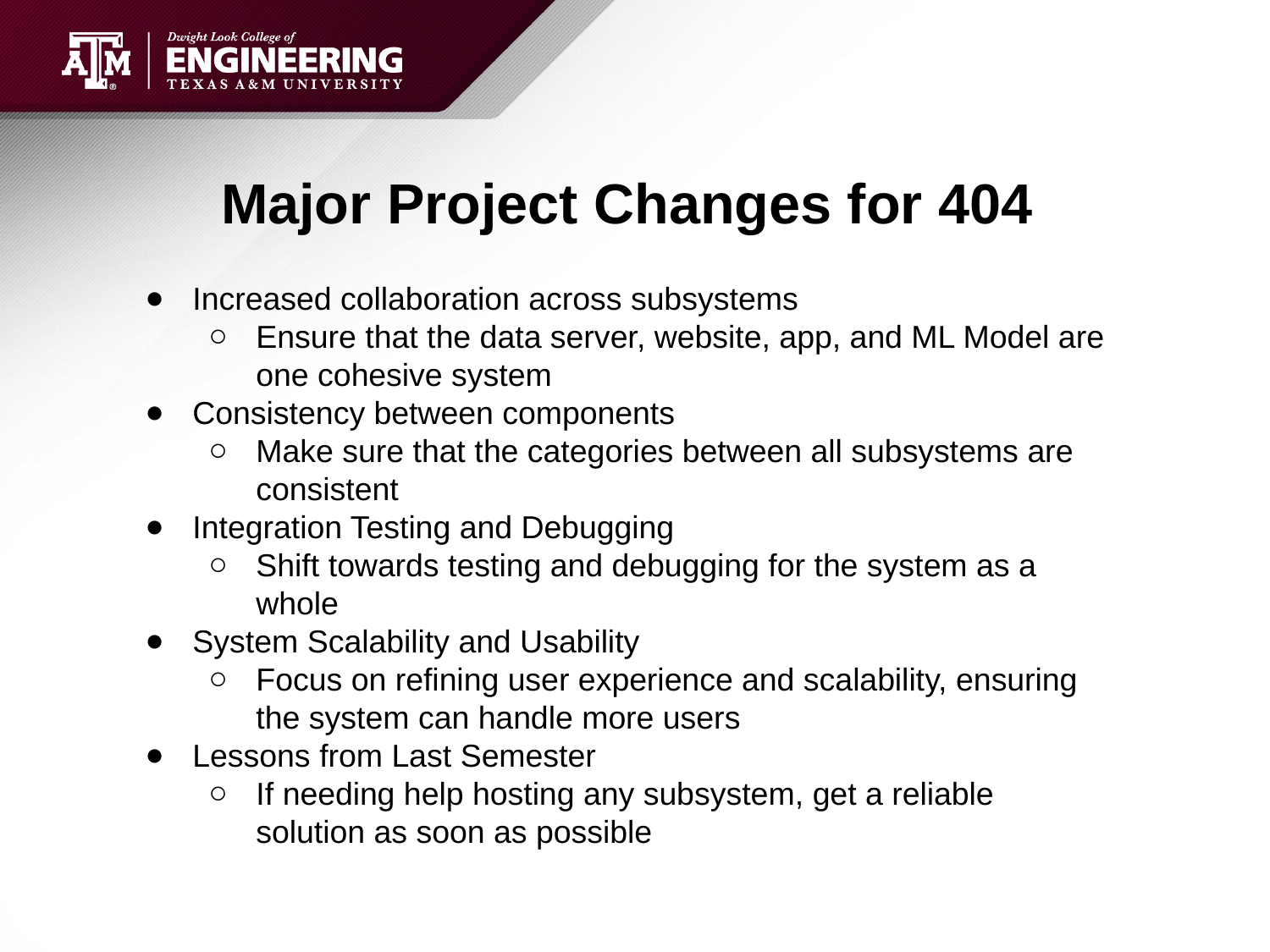

# Major Project Changes for 404
Increased collaboration across subsystems
Ensure that the data server, website, app, and ML Model are one cohesive system
Consistency between components
Make sure that the categories between all subsystems are consistent
Integration Testing and Debugging
Shift towards testing and debugging for the system as a whole
System Scalability and Usability
Focus on refining user experience and scalability, ensuring the system can handle more users
Lessons from Last Semester
If needing help hosting any subsystem, get a reliable solution as soon as possible